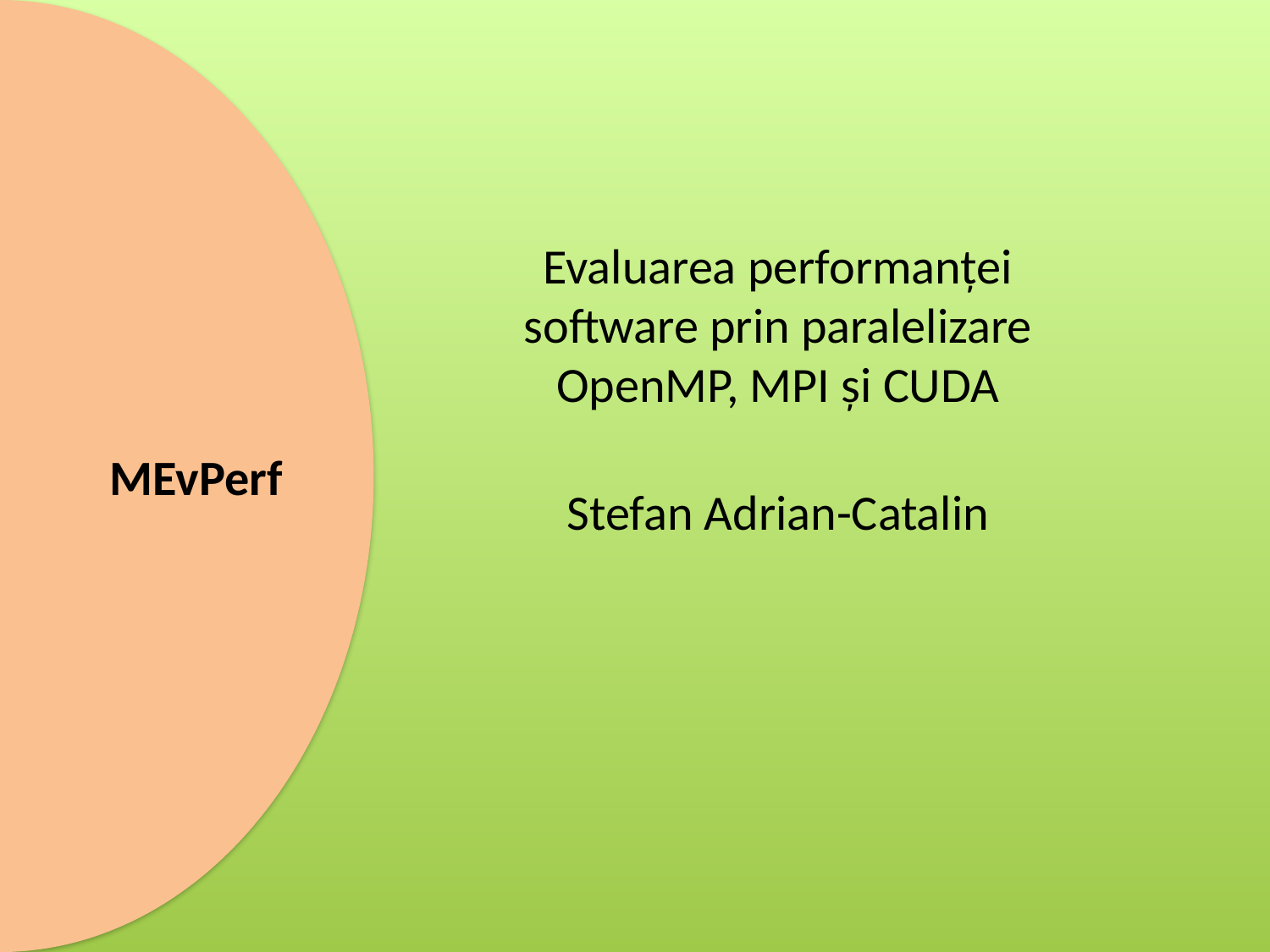

Evaluarea performanței software prin paralelizare OpenMP, MPI și CUDA
Stefan Adrian-Catalin
# MEvPerf